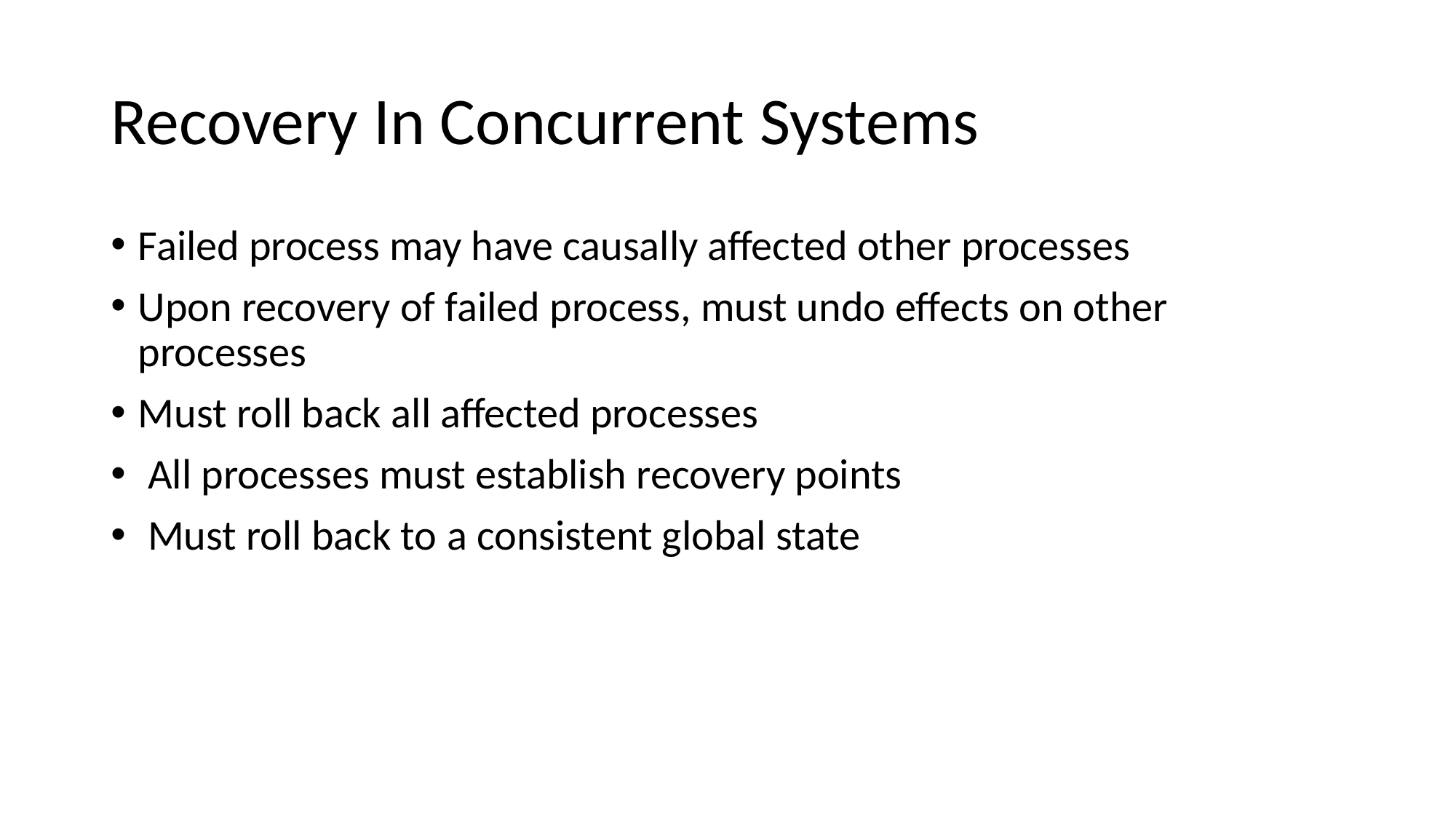

# Recovery In Concurrent Systems
Failed process may have causally affected other processes
Upon recovery of failed process, must undo effects on other processes
Must roll back all affected processes
 All processes must establish recovery points
 Must roll back to a consistent global state